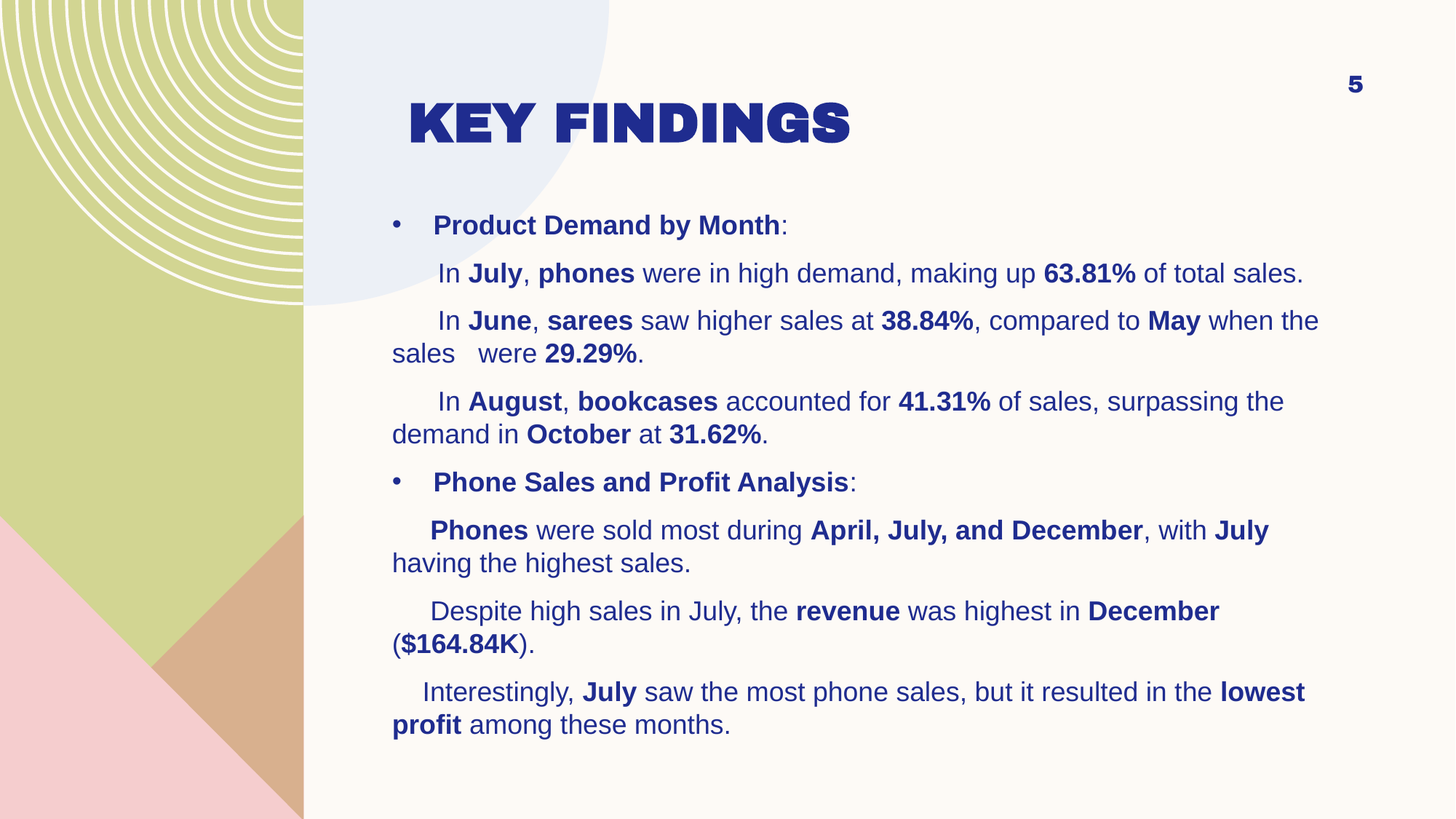

# Key findings
5

Product Demand by Month:
      In July, phones were in high demand, making up 63.81% of total sales.
      In June, sarees saw higher sales at 38.84%, compared to May when the sales   were 29.29%.
      In August, bookcases accounted for 41.31% of sales, surpassing the demand in October at 31.62%.
Phone Sales and Profit Analysis:
     Phones were sold most during April, July, and December, with July having the highest sales.
     Despite high sales in July, the revenue was highest in December ($164.84K).
    Interestingly, July saw the most phone sales, but it resulted in the lowest profit among these months.